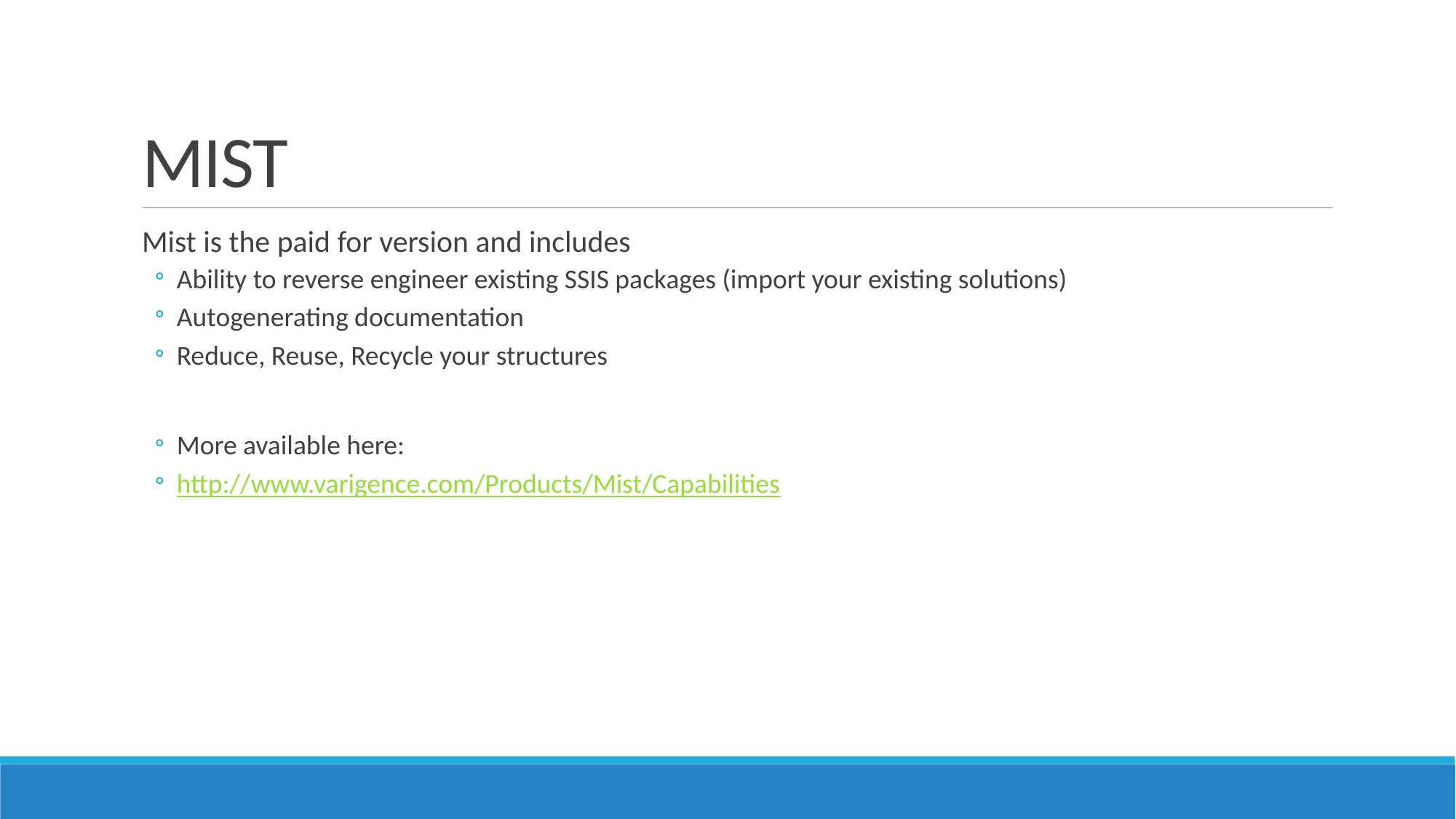

# MIST
Mist is the paid for version and includes
Ability to reverse engineer existing SSIS packages (import your existing solutions)
Autogenerating documentation
Reduce, Reuse, Recycle your structures

More available here:
http://www.varigence.com/Products/Mist/Capabilities